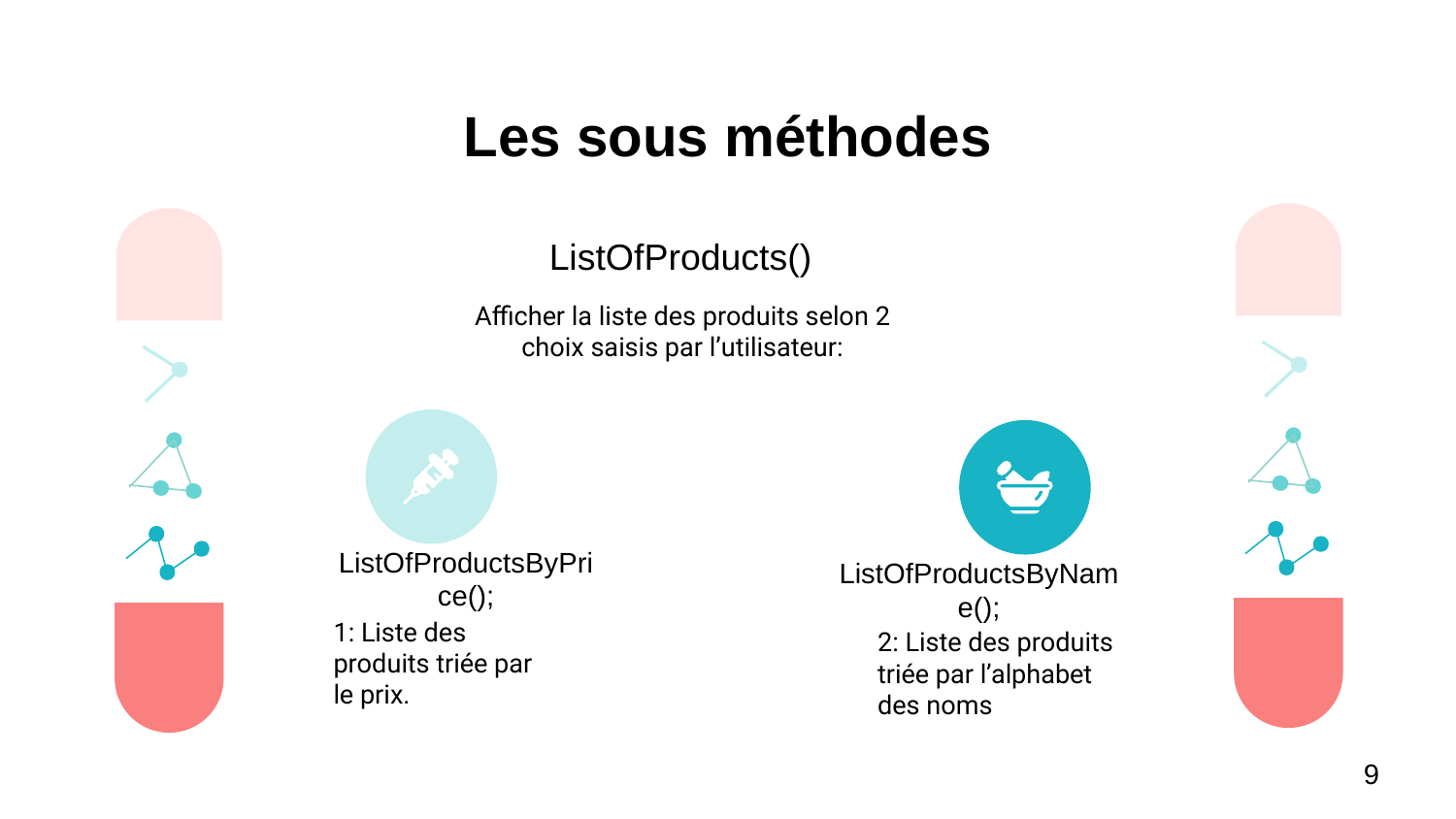

# Les sous méthodes

ListOfProducts()
Afficher la liste des produits selon 2 choix saisis par l’utilisateur:

ListOfProductsByPrice();
1: Liste des       produits triée par le prix.

ListOfProductsByName();
2: Liste des produits triée par l’alphabet des noms

9